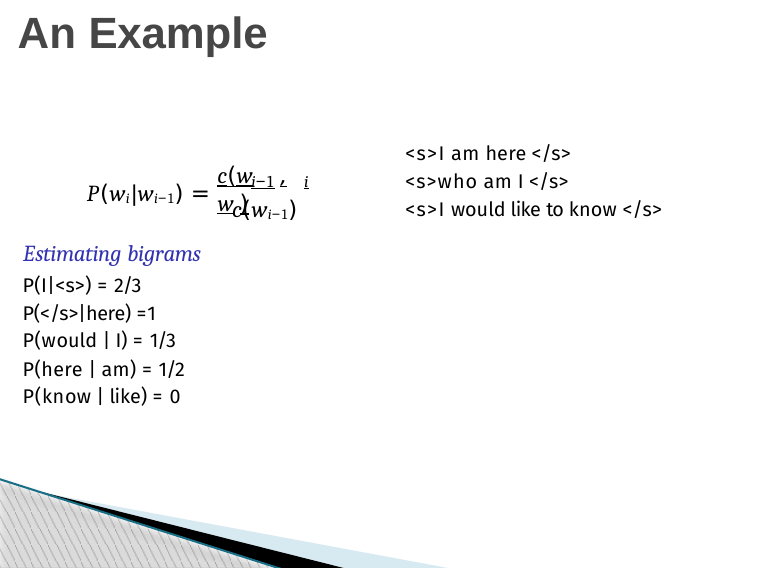

# An Example
<s>I am here </s>
<s>who am I </s>
<s>I would like to know </s>
c(w	, w )
i−1	i
P(wi|wi−1) =
Estimating bigrams
c(wi−1)
P(I|<s>) = 2/3
P(</s>|here) =1  P(would | I) = 1/3  P(here | am) = 1/2  P(know | like) = 0
Week 2: Lecture 4
15 / 24